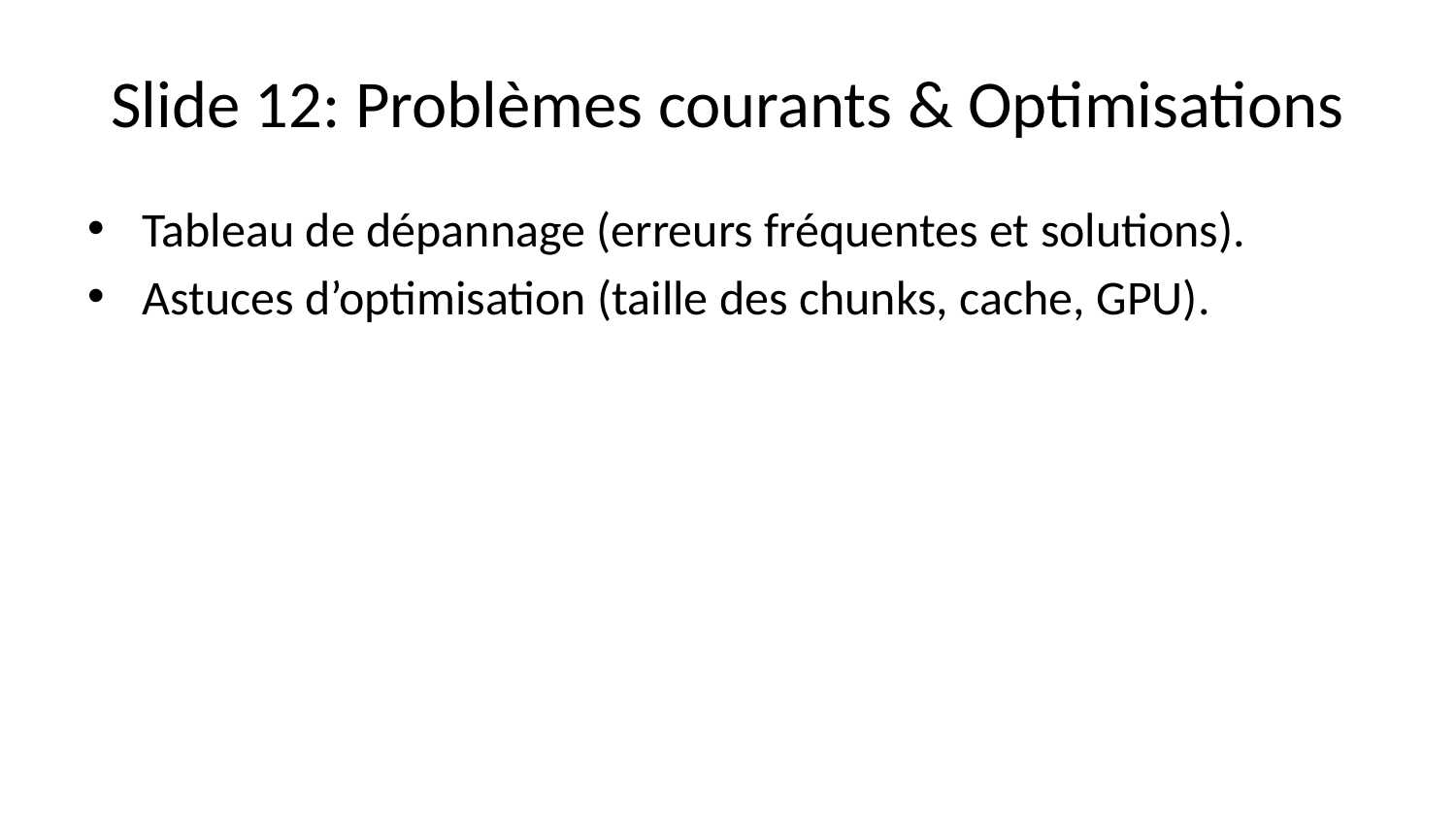

# Slide 12: Problèmes courants & Optimisations
Tableau de dépannage (erreurs fréquentes et solutions).
Astuces d’optimisation (taille des chunks, cache, GPU).